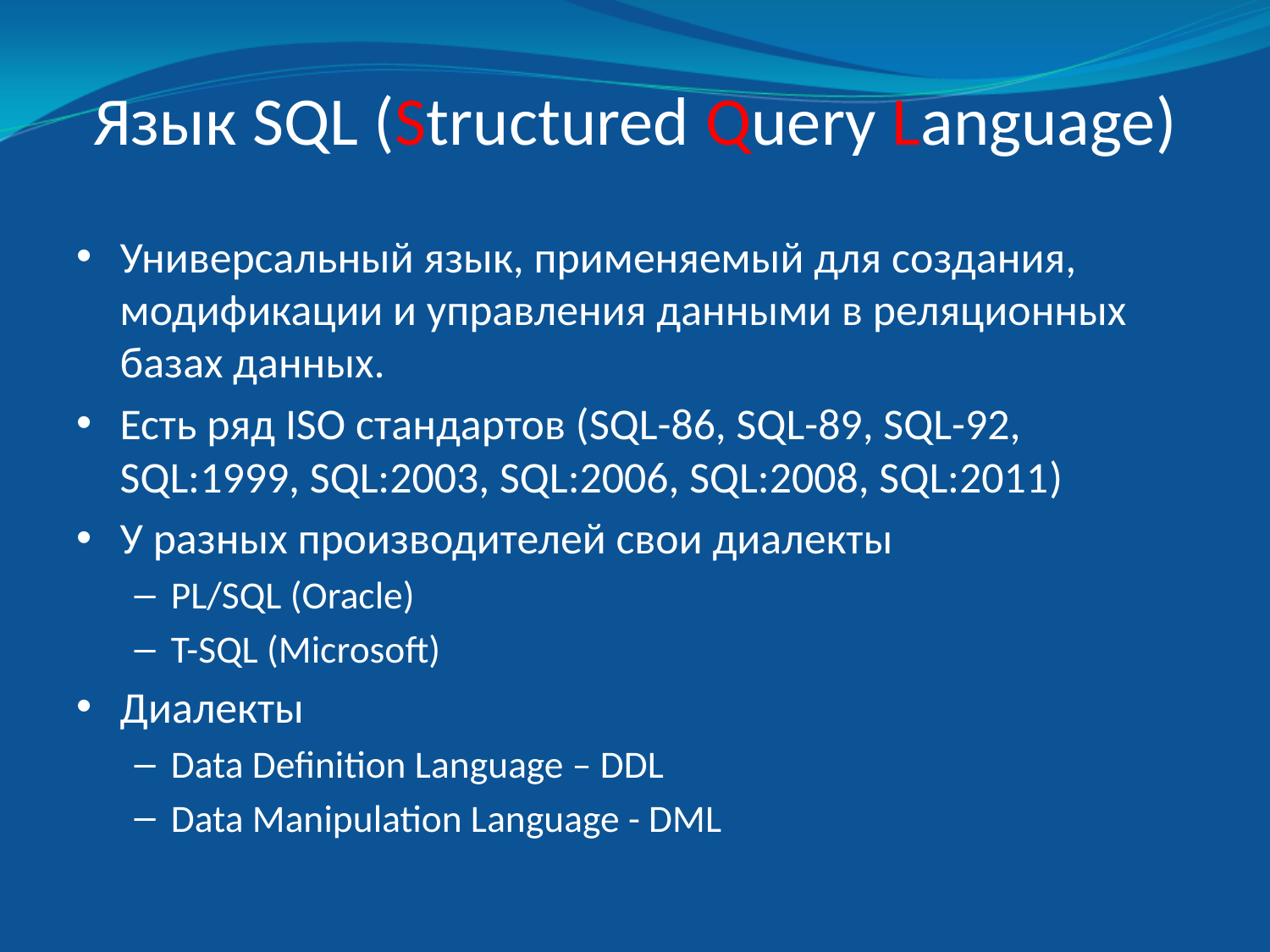

# Язык SQL (Structured Query Language)
Универсальный язык, применяемый для создания, модификации и управления данными в реляционных базах данных.
Есть ряд ISO стандартов (SQL-86, SQL-89, SQL-92, SQL:1999, SQL:2003, SQL:2006, SQL:2008, SQL:2011)
У разных производителей свои диалекты
PL/SQL (Oracle)
T-SQL (Microsoft)
Диалекты
Data Definition Language – DDL
Data Manipulation Language - DML